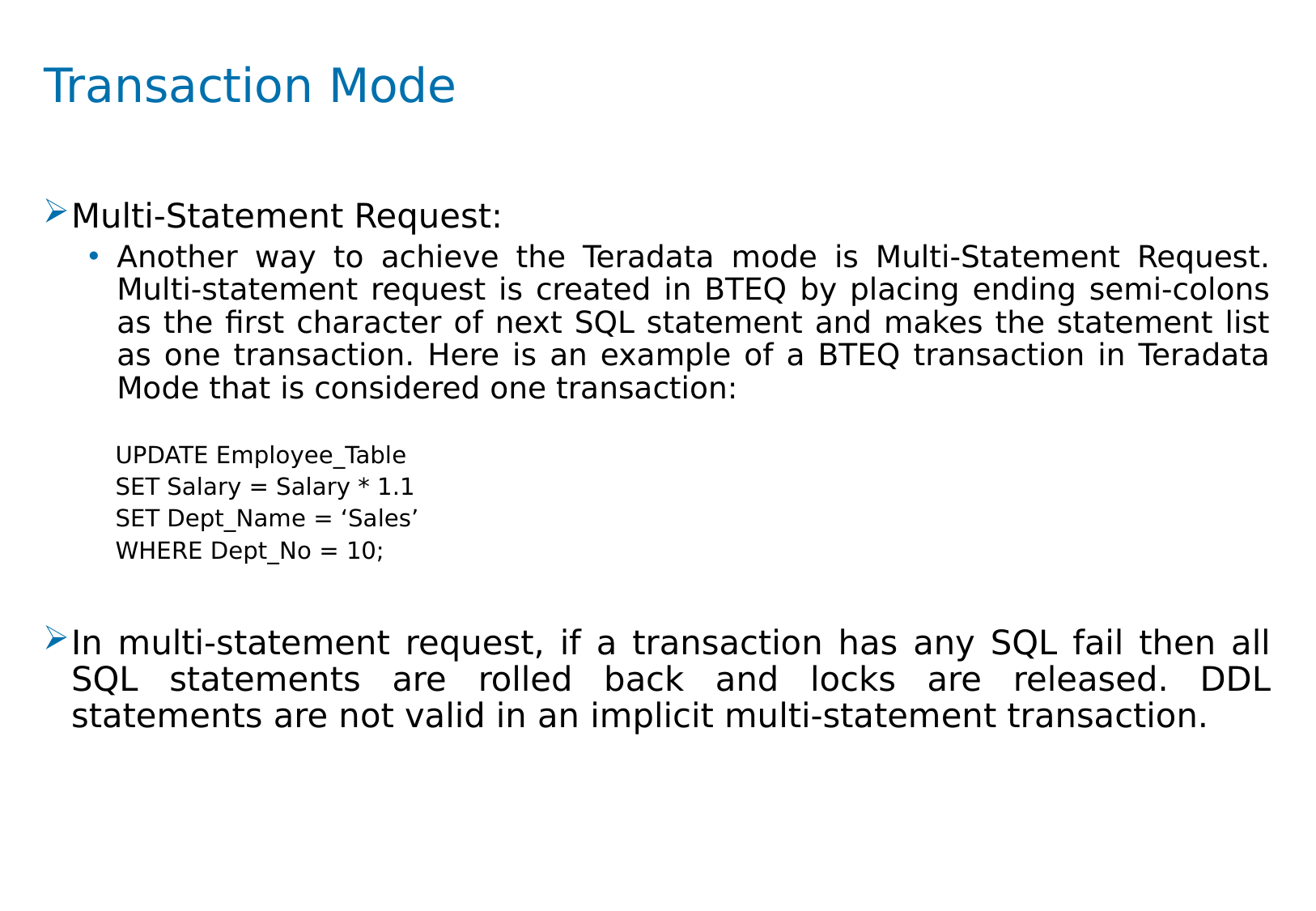

# Transaction Mode
Multi-Statement Request:
Another way to achieve the Teradata mode is Multi-Statement Request. Multi-statement request is created in BTEQ by placing ending semi-colons as the first character of next SQL statement and makes the statement list as one transaction. Here is an example of a BTEQ transaction in Teradata Mode that is considered one transaction:

UPDATE Employee_Table
SET Salary = Salary * 1.1
SET Dept_Name = ‘Sales’
WHERE Dept_No = 10;

In multi-statement request, if a transaction has any SQL fail then all SQL statements are rolled back and locks are released. DDL statements are not valid in an implicit multi-statement transaction.